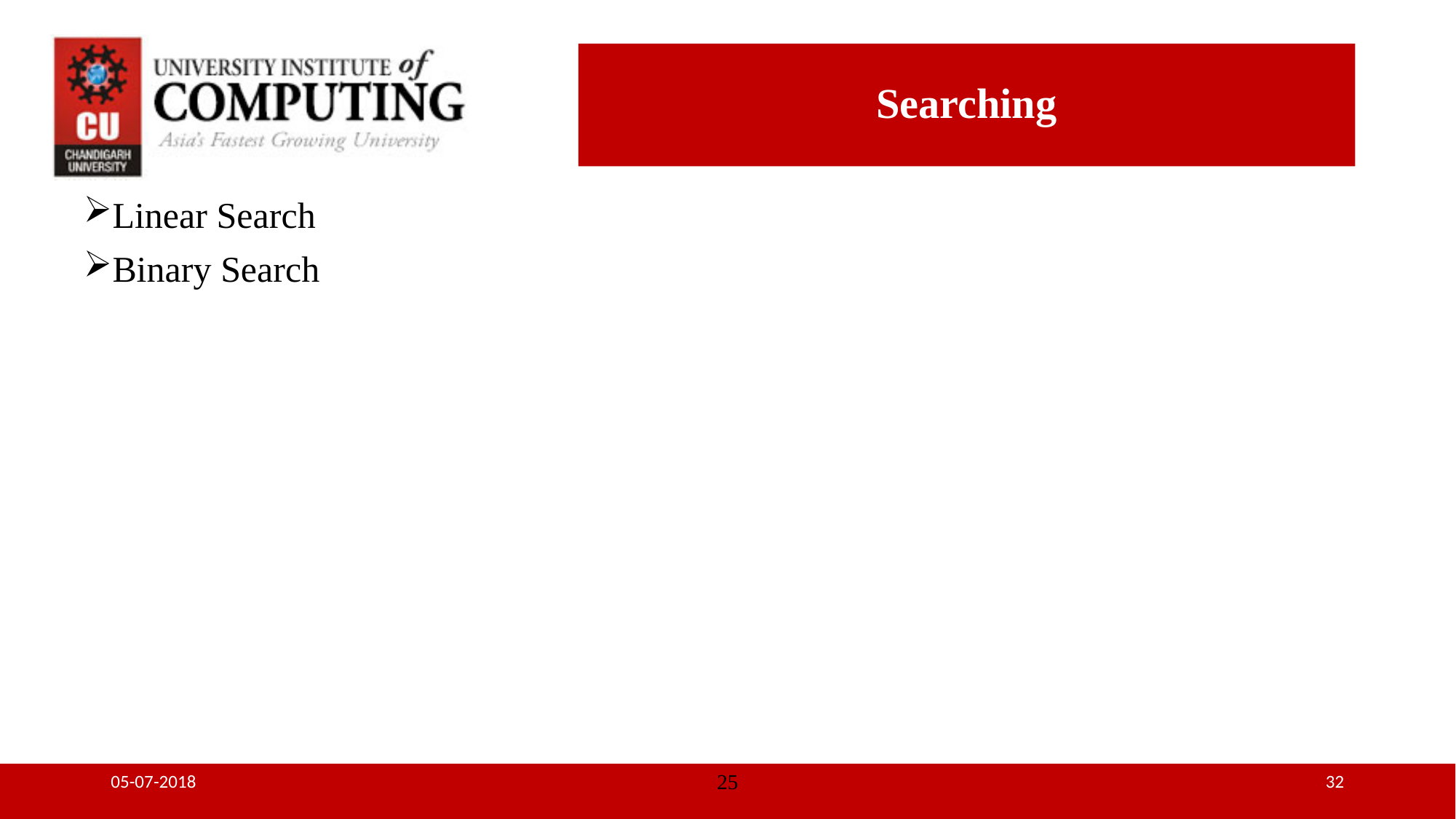

# Searching
Linear Search
Binary Search
05-07-2018
25
32